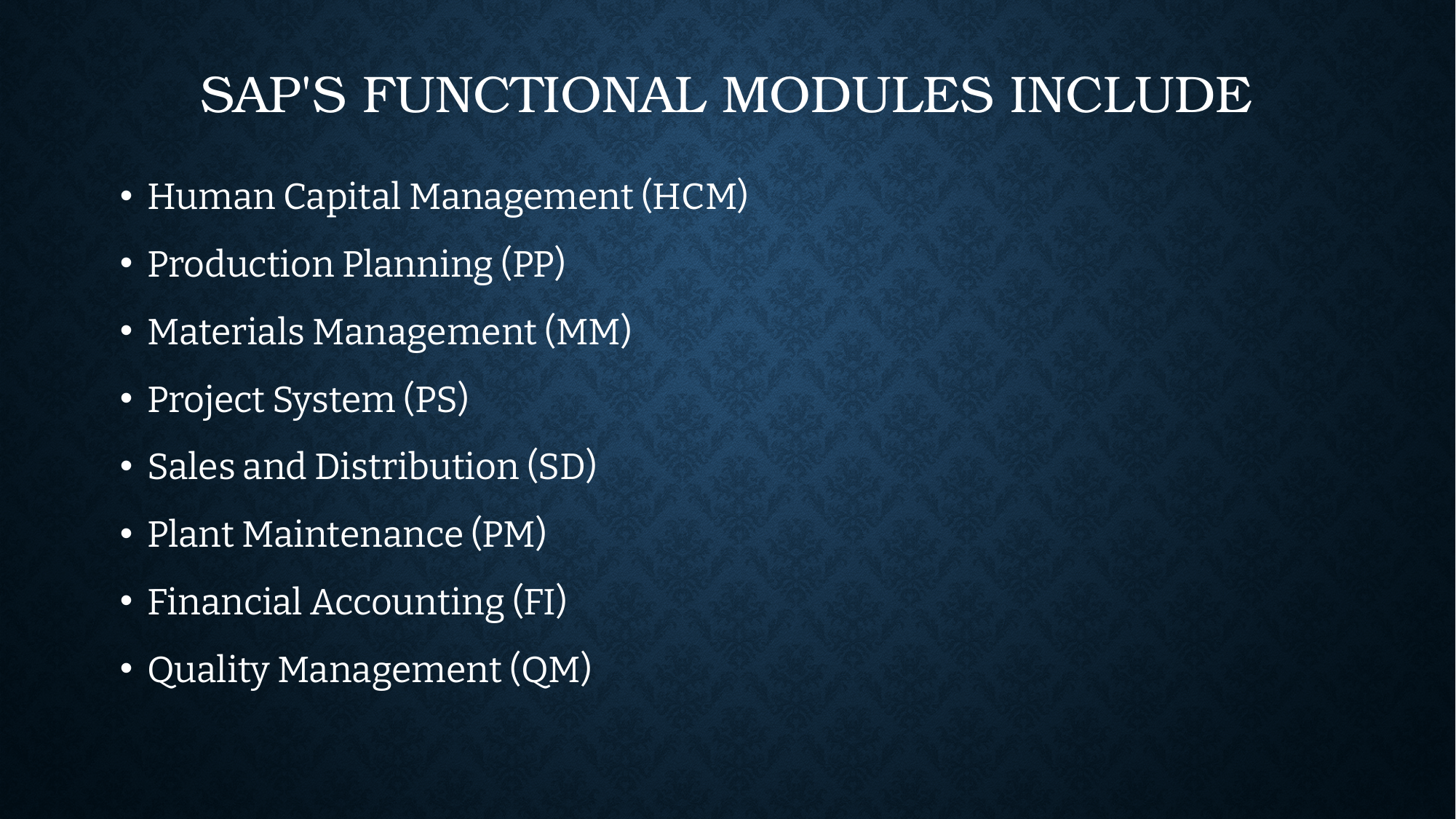

# SAP's functional modules include
Human Capital Management (HCM)
Production Planning (PP)
Materials Management (MM)
Project System (PS)
Sales and Distribution (SD)
Plant Maintenance (PM)
Financial Accounting (FI)
Quality Management (QM)